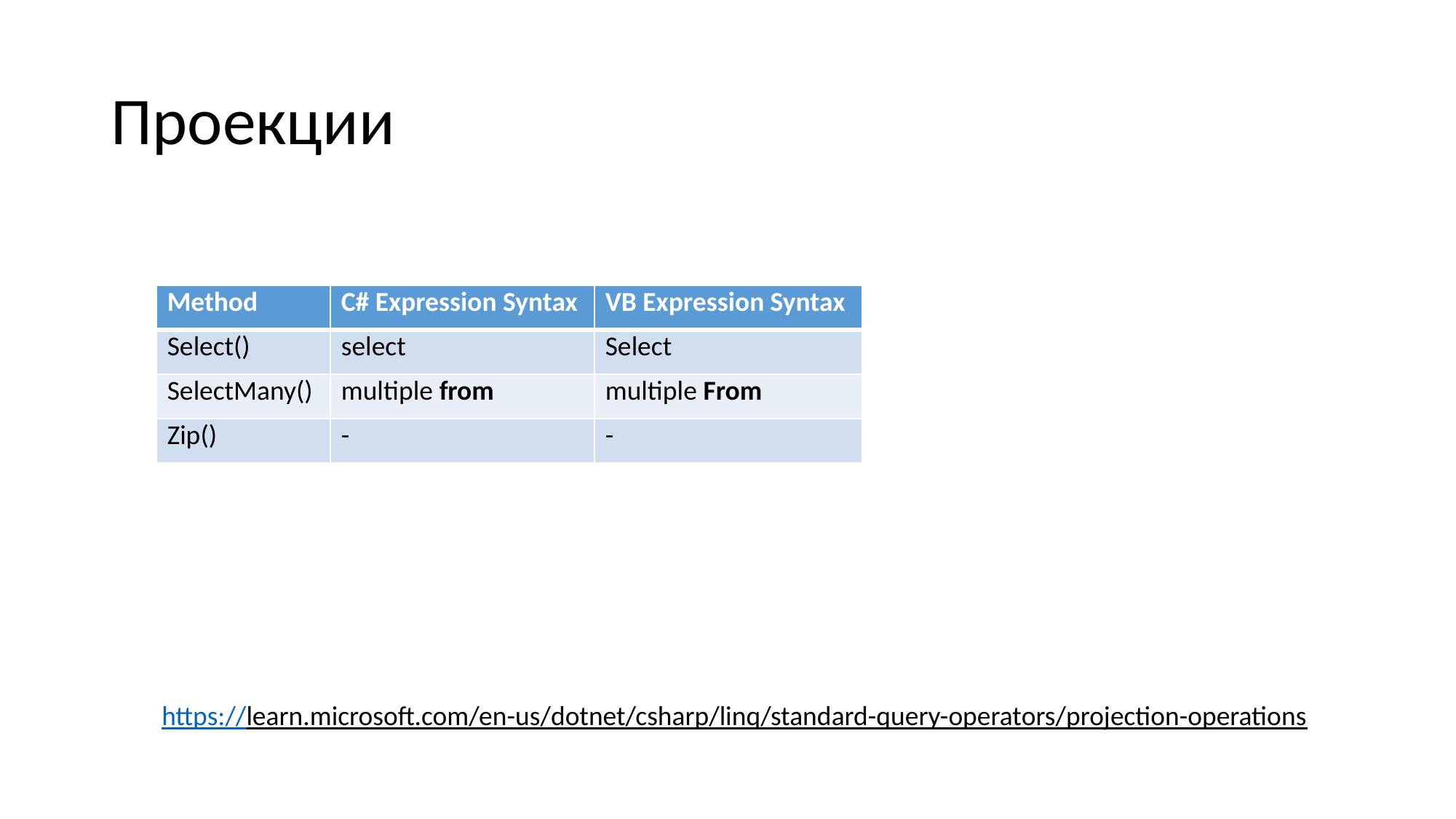

# Проекции
| Method | C# Expression Syntax | VB Expression Syntax |
| --- | --- | --- |
| Select() | select | Select |
| SelectMany() | multiple from | multiple From |
| Zip() | - | - |
https://learn.microsoft.com/en-us/dotnet/csharp/linq/standard-query-operators/projection-operations